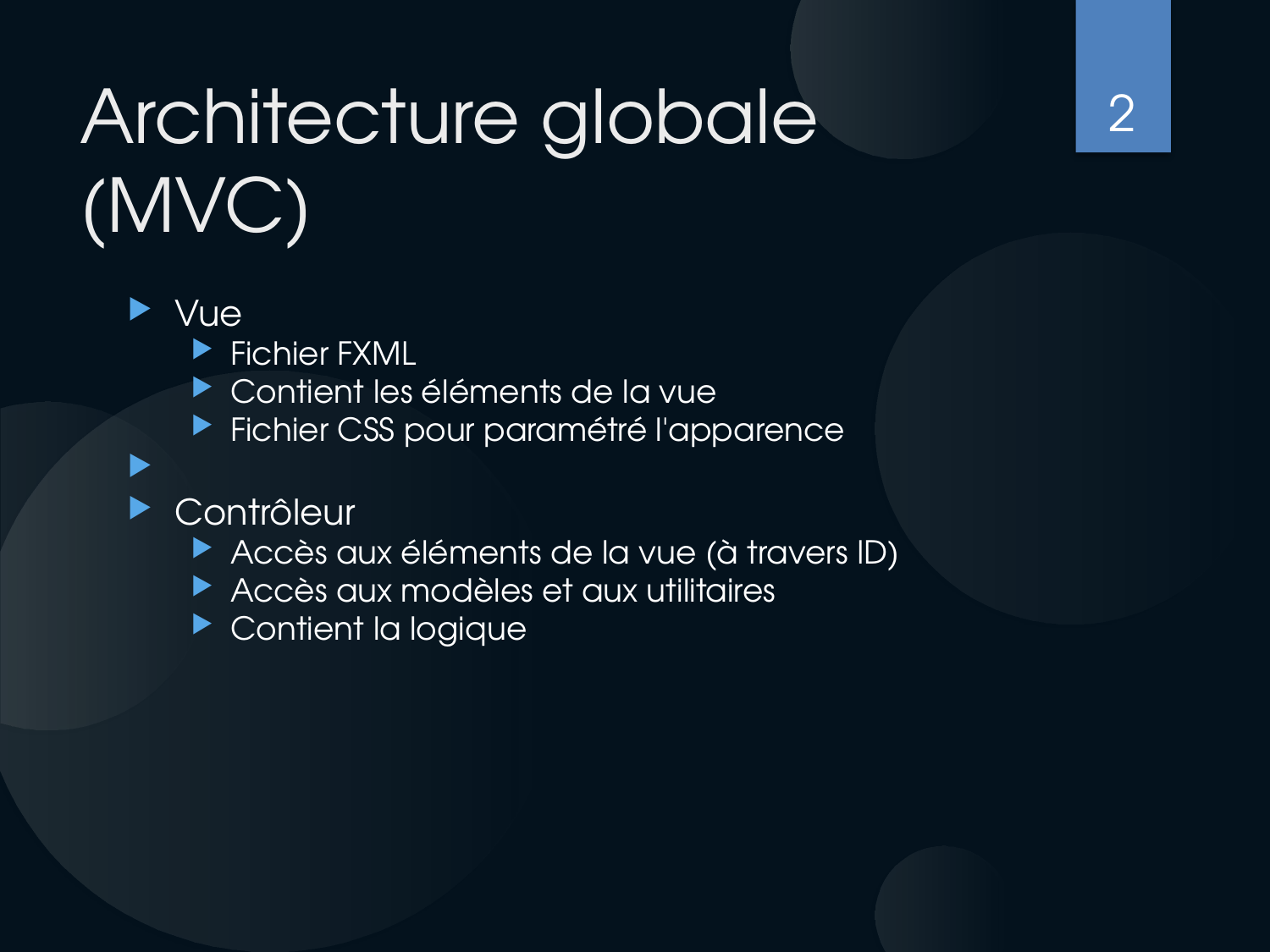

2
Architecture globale (MVC)
Vue
Fichier FXML
Contient les éléments de la vue
Fichier CSS pour paramétré l'apparence

Contrôleur
Accès aux éléments de la vue (à travers ID)
Accès aux modèles et aux utilitaires
Contient la logique